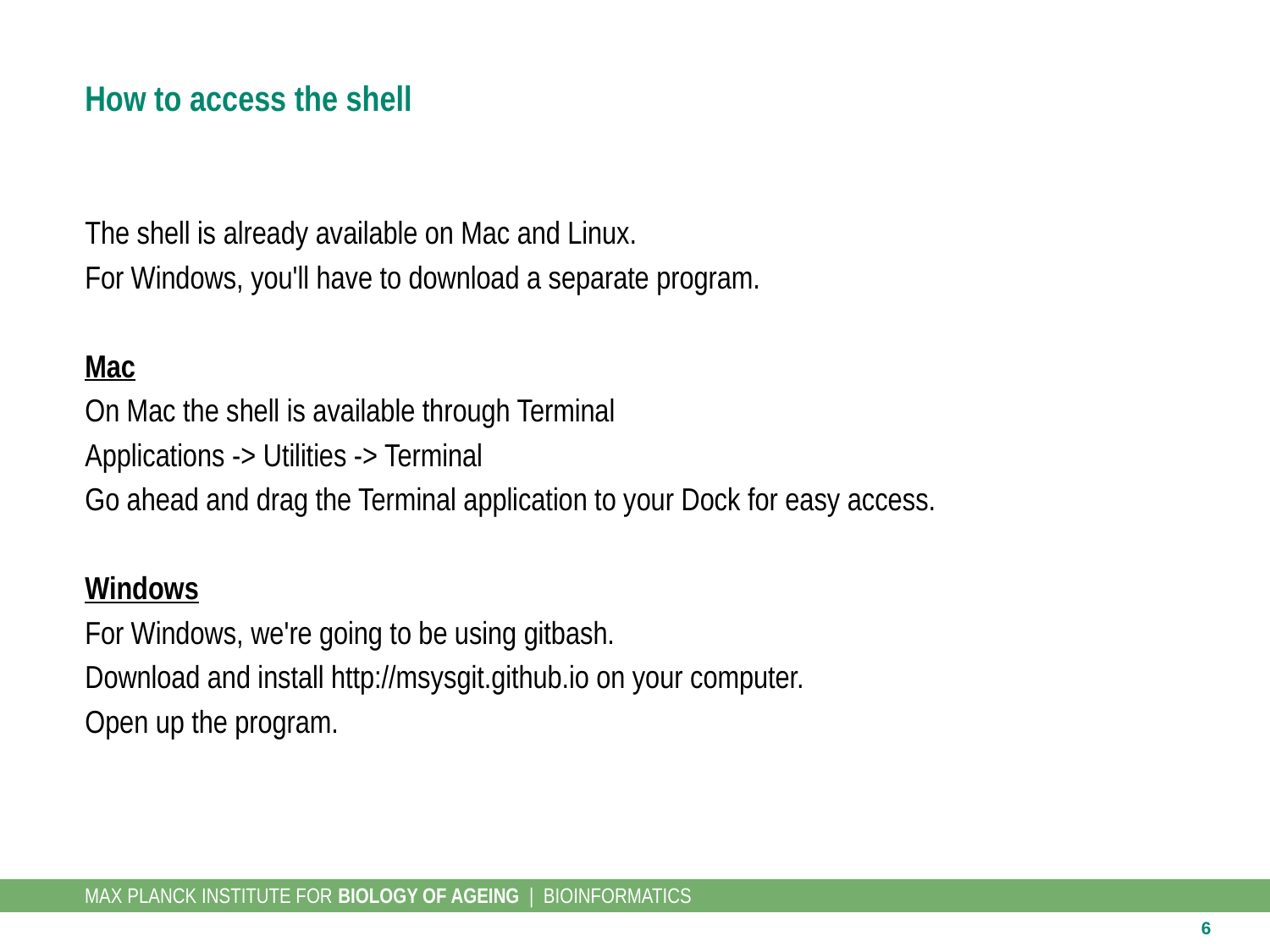

# How to access the shell
The shell is already available on Mac and Linux.
For Windows, you'll have to download a separate program.

Mac
On Mac the shell is available through Terminal
Applications -> Utilities -> Terminal
Go ahead and drag the Terminal application to your Dock for easy access.

Windows
For Windows, we're going to be using gitbash.
Download and install http://msysgit.github.io on your computer.
Open up the program.
6